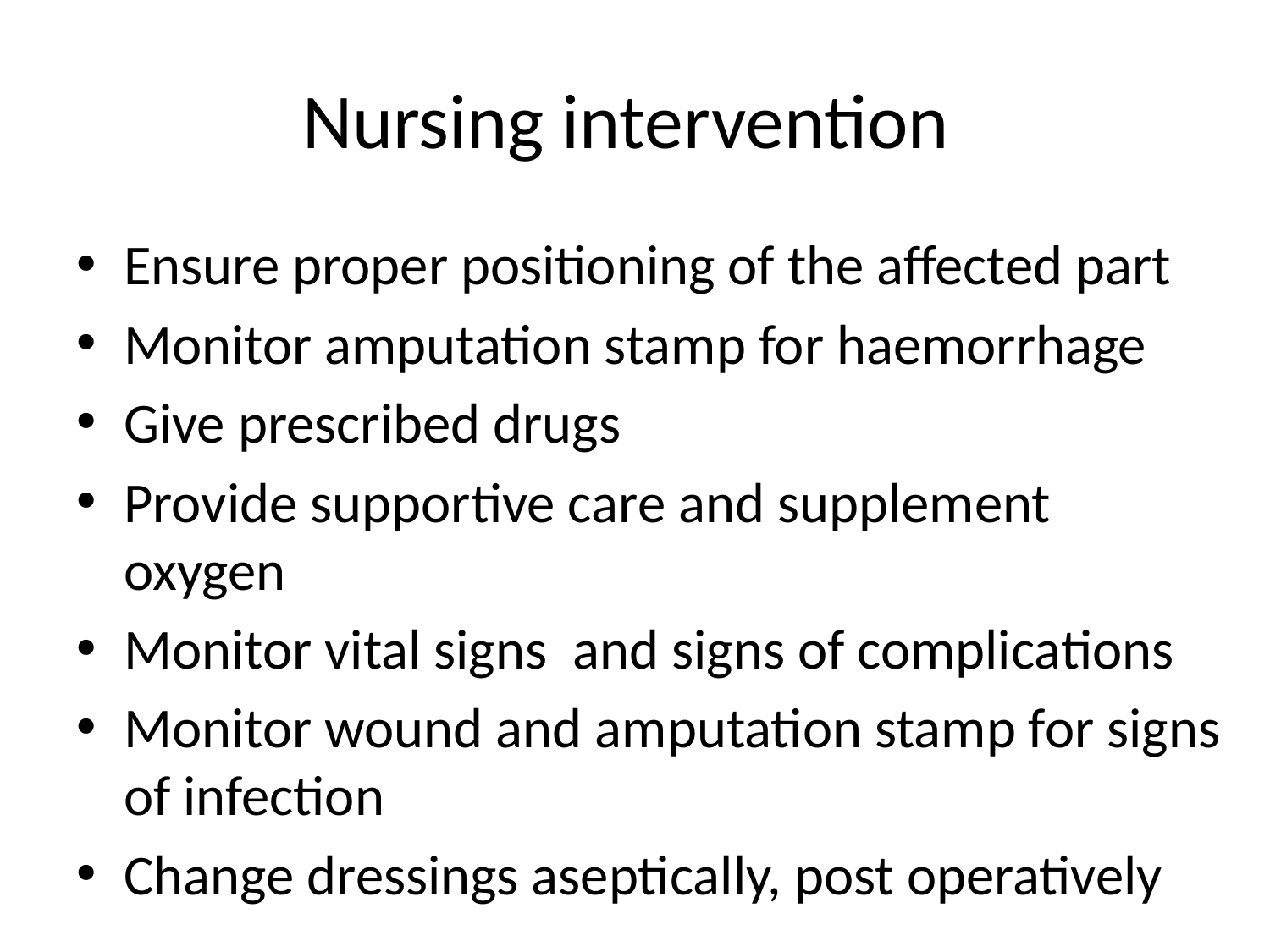

# Nursing intervention
Ensure proper positioning of the affected part
Monitor amputation stamp for haemorrhage
Give prescribed drugs
Provide supportive care and supplement oxygen
Monitor vital signs  and signs of complications
Monitor wound and amputation stamp for signs of infection
Change dressings aseptically, post operatively